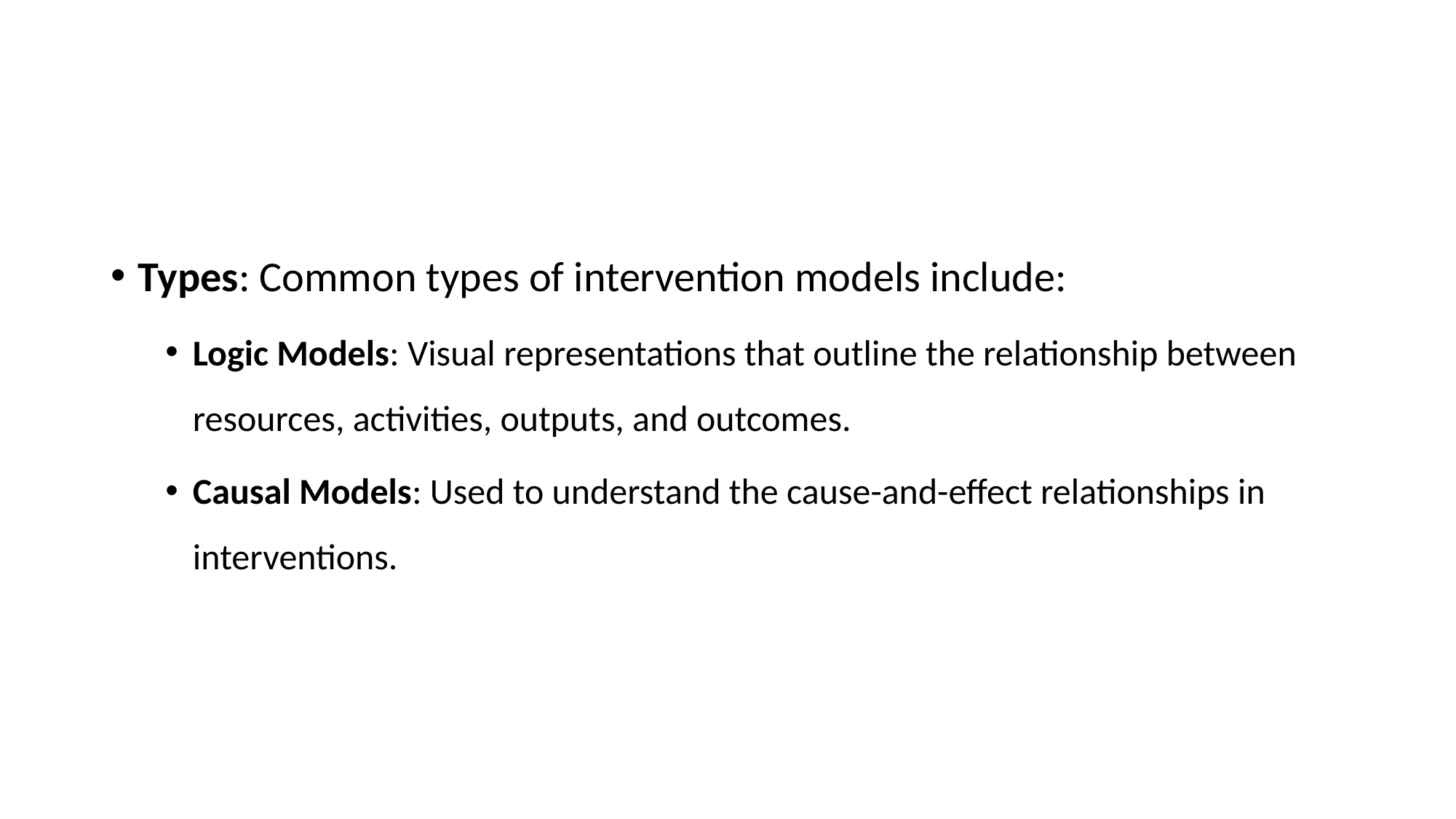

#
Types: Common types of intervention models include:
Logic Models: Visual representations that outline the relationship between resources, activities, outputs, and outcomes.
Causal Models: Used to understand the cause-and-effect relationships in interventions.